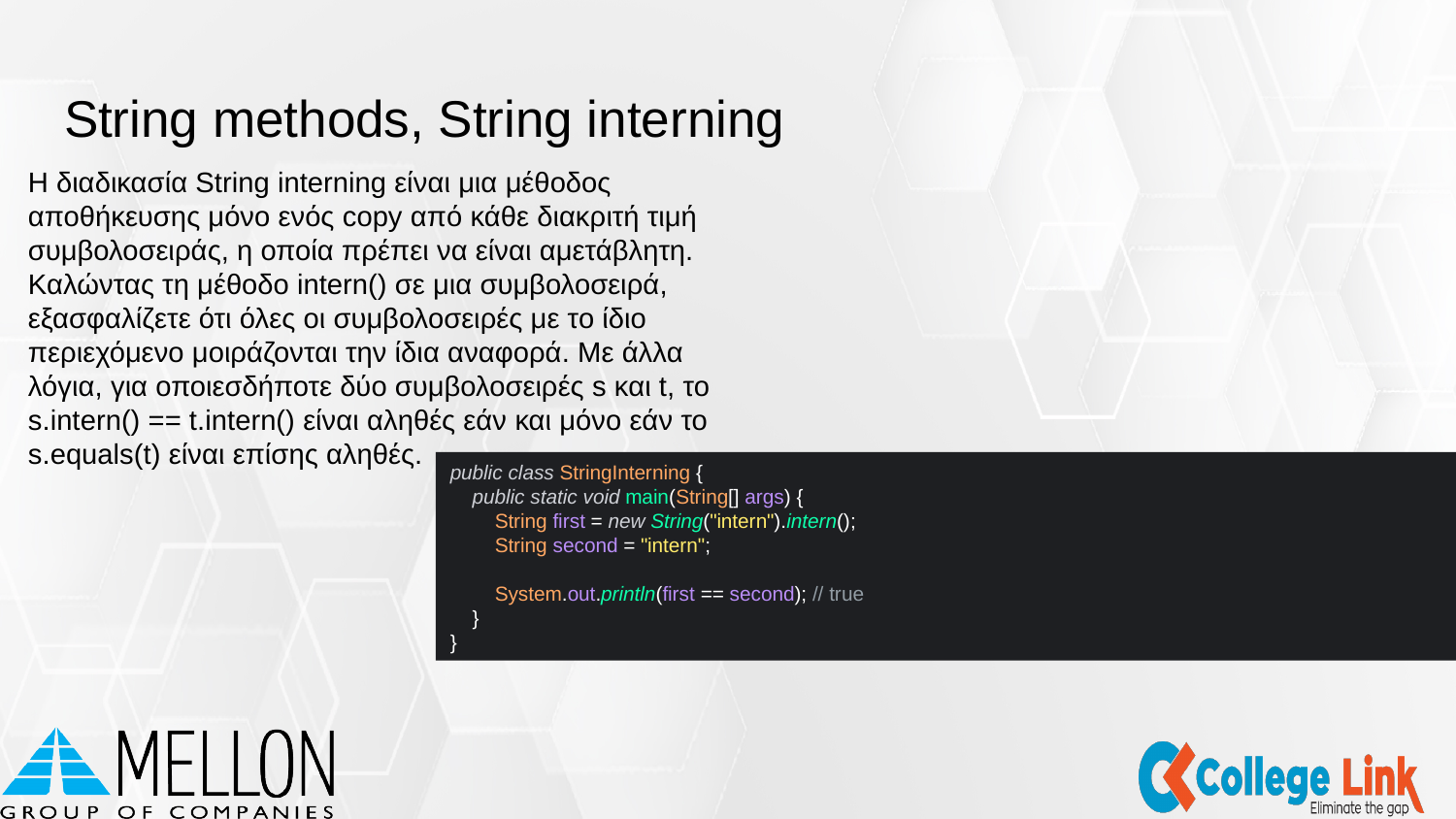

# String methods, String interning
Η διαδικασία String interning είναι μια μέθοδος αποθήκευσης μόνο ενός copy από κάθε διακριτή τιμή συμβολοσειράς, η οποία πρέπει να είναι αμετάβλητη. Καλώντας τη μέθοδο intern() σε μια συμβολοσειρά, εξασφαλίζετε ότι όλες οι συμβολοσειρές με το ίδιο περιεχόμενο μοιράζονται την ίδια αναφορά. Με άλλα λόγια, για οποιεσδήποτε δύο συμβολοσειρές s και t, το s.intern() == t.intern() είναι αληθές εάν και μόνο εάν το s.equals(t) είναι επίσης αληθές.
public class StringInterning {
    public static void main(String[] args) {
        String first = new String("intern").intern();
        String second = "intern";
        System.out.println(first == second); // true
    }
}